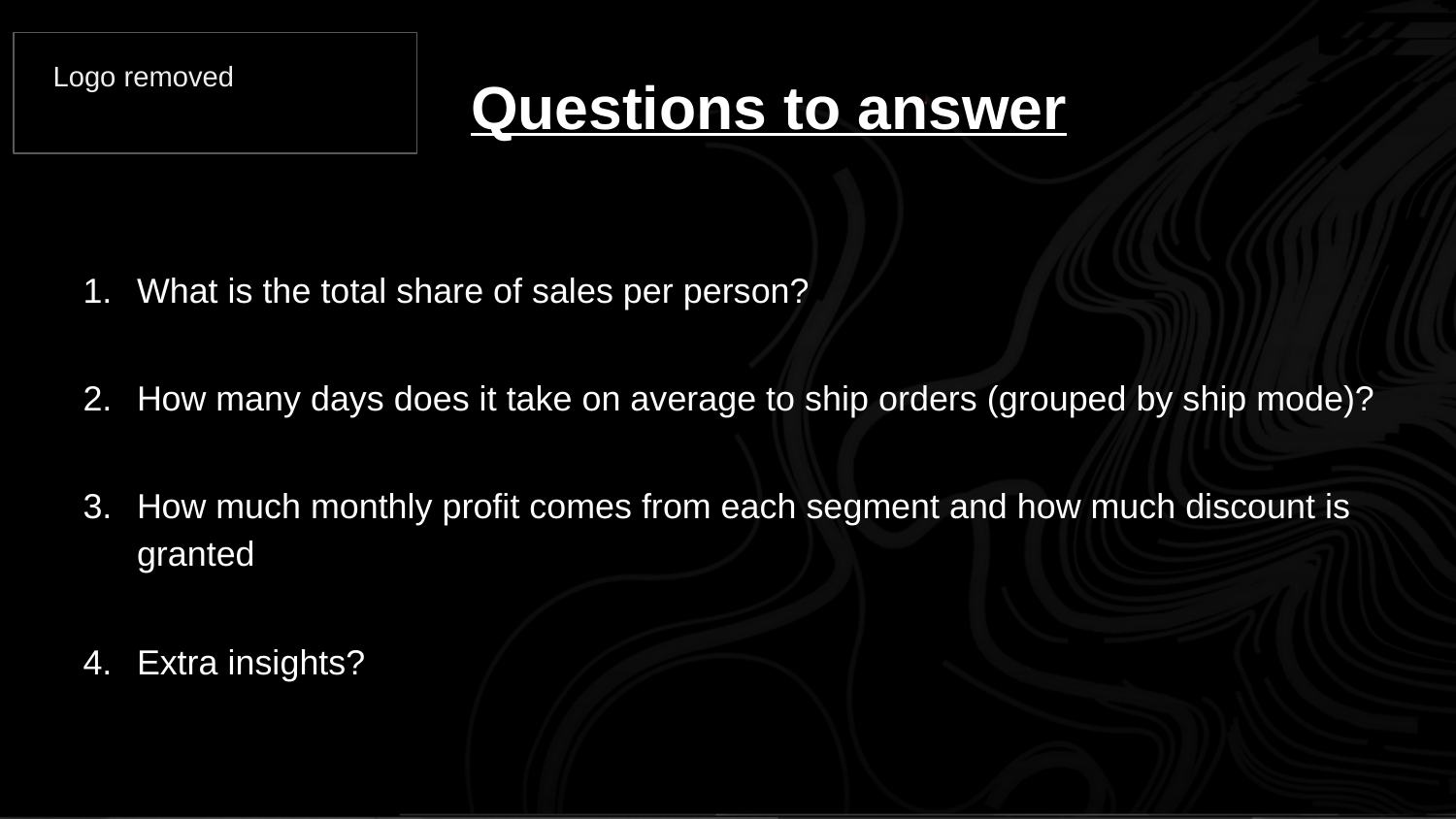

Questions to answer
Logo removed

#

What is the total share of sales per person?

How many days does it take on average to ship orders (grouped by ship mode)?

How much monthly profit comes from each segment and how much discount is granted

Extra insights?